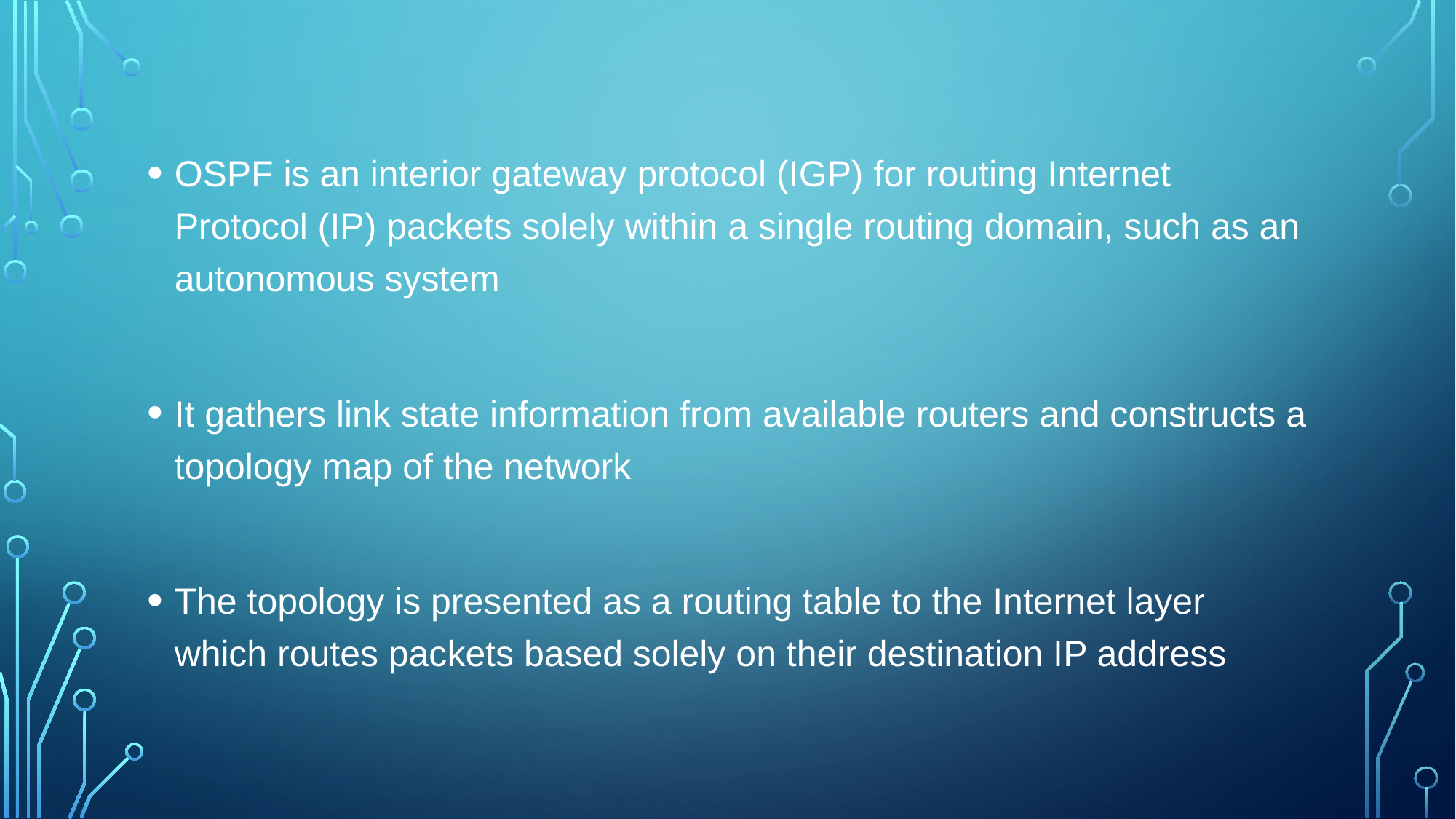

OSPF is an interior gateway protocol (IGP) for routing Internet Protocol (IP) packets solely within a single routing domain, such as an autonomous system

It gathers link state information from available routers and constructs a topology map of the network

The topology is presented as a routing table to the Internet layer which routes packets based solely on their destination IP address